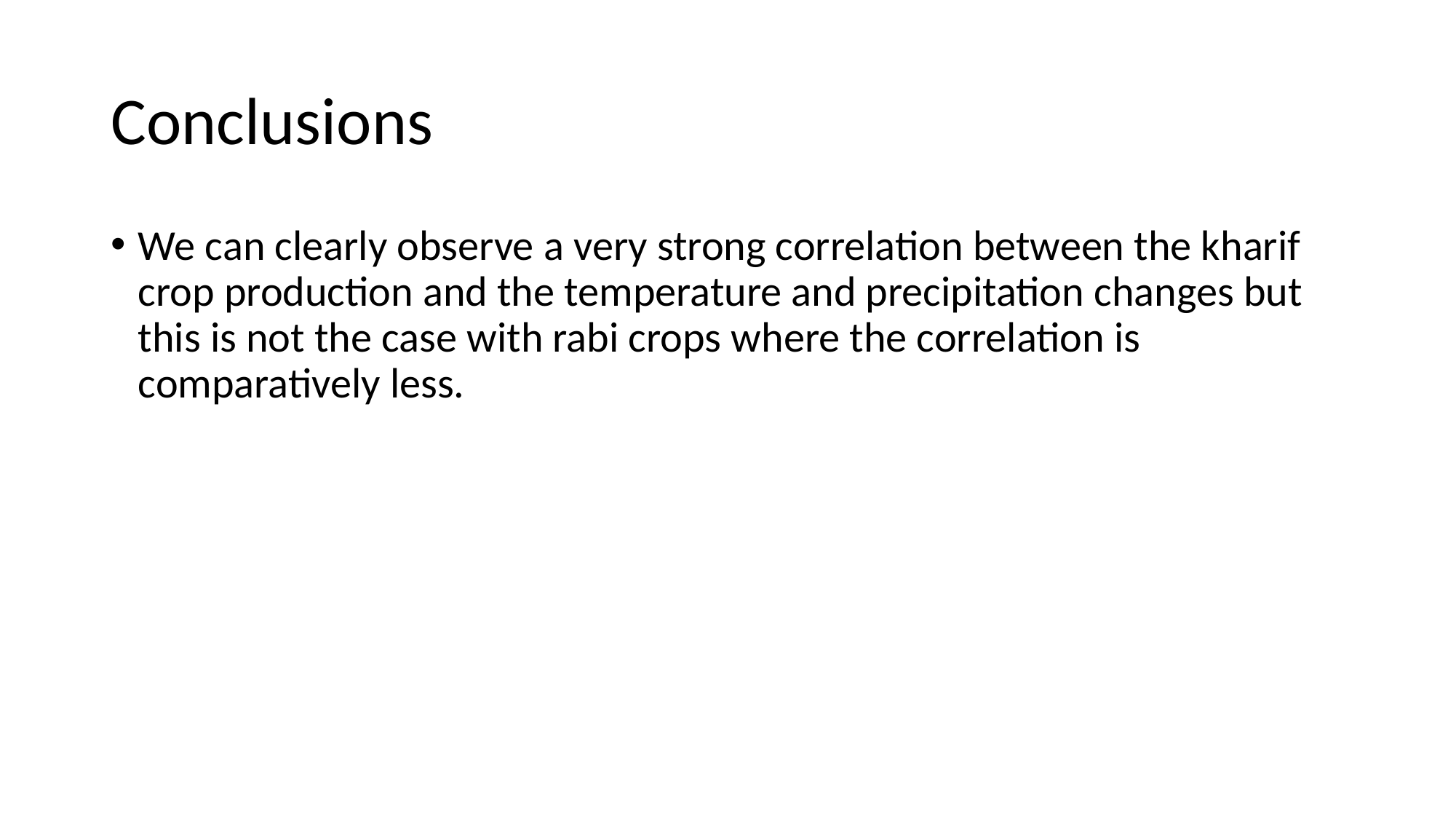

# Conclusions
We can clearly observe a very strong correlation between the kharif crop production and the temperature and precipitation changes but this is not the case with rabi crops where the correlation is comparatively less.